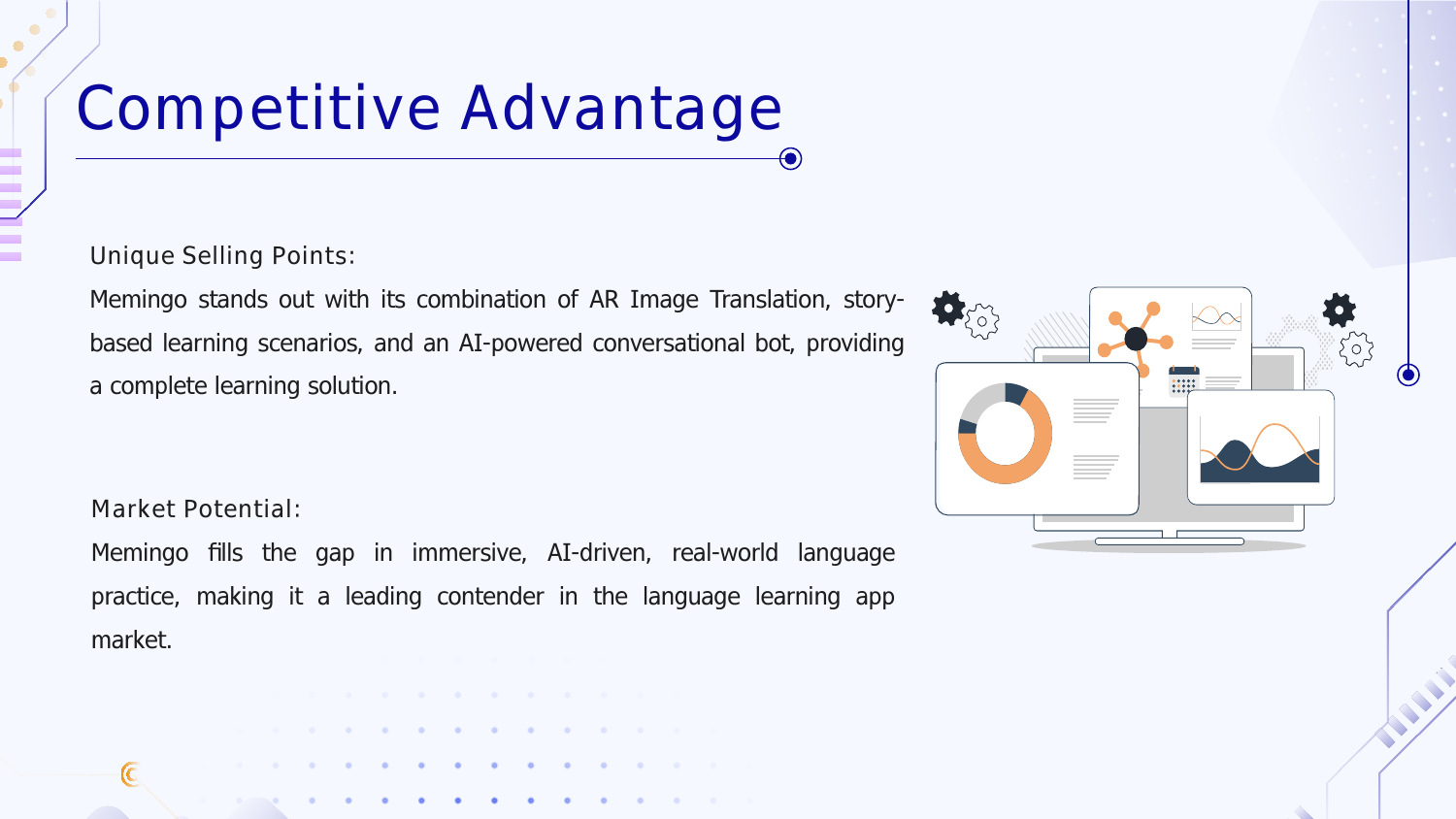

# Competitive Advantage

Unique Selling Points:
Memingo stands out with its combination of AR Image Translation, story-based learning scenarios, and an AI-powered conversational bot, providing a complete learning solution.

Market Potential:
Memingo fills the gap in immersive, AI-driven, real-world language practice, making it a leading contender in the language learning app market.